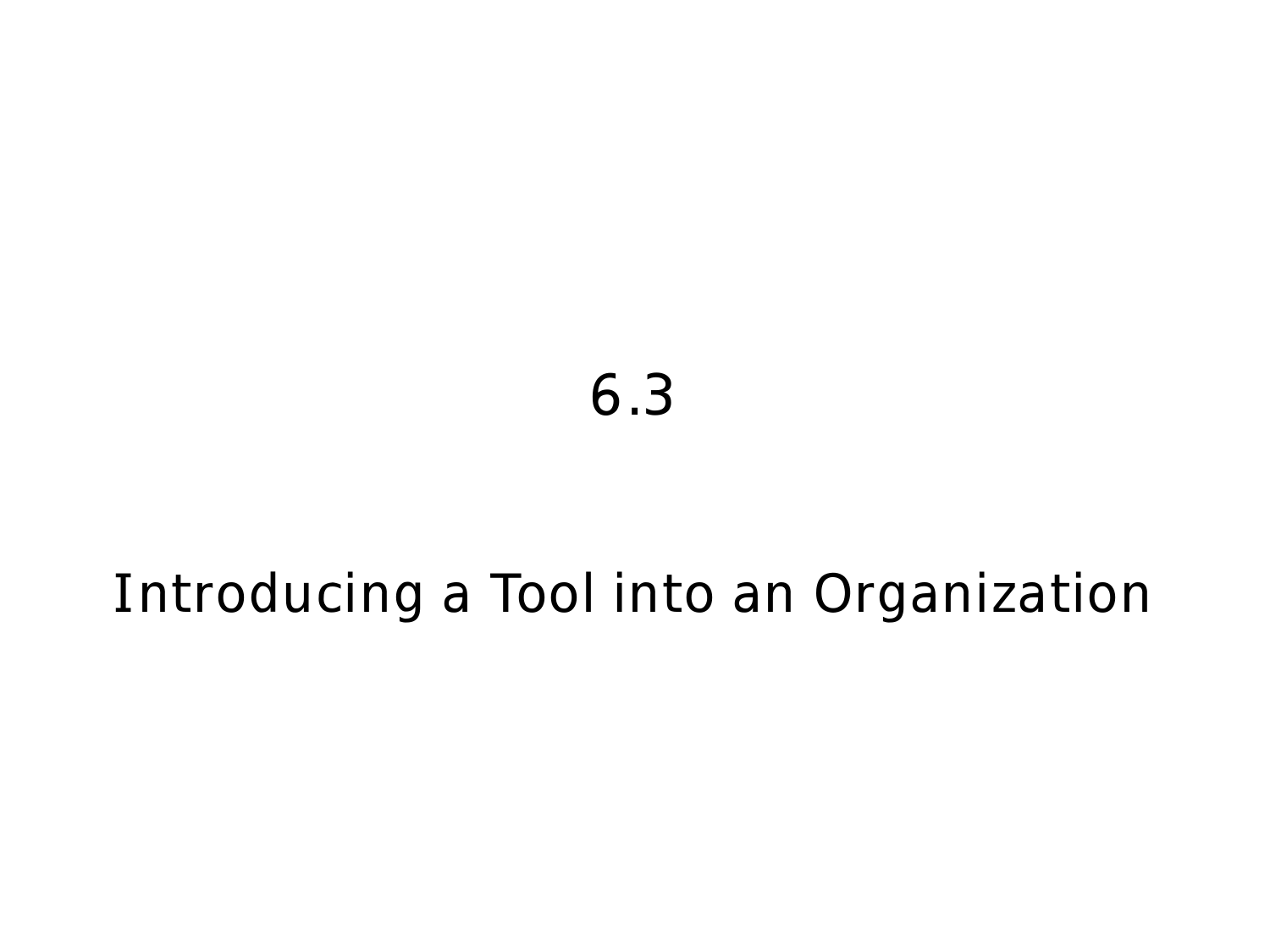

# 6.3
Introducing a Tool into an Organization